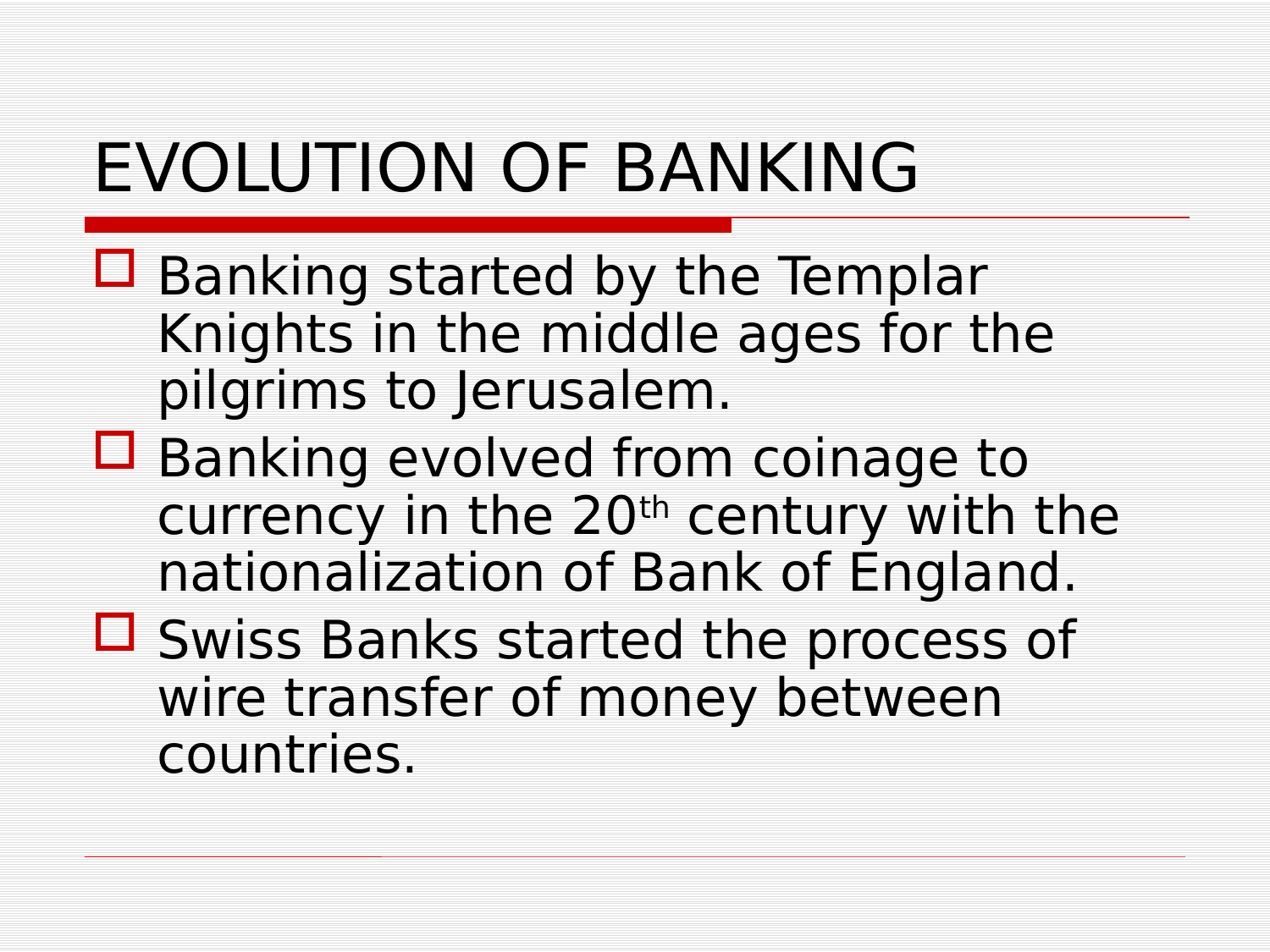

# EVOLUTION OF BANKING
Banking started by the Templar Knights in the middle ages for the pilgrims to Jerusalem.
Banking evolved from coinage to currency in the 20th century with the nationalization of Bank of England.
Swiss Banks started the process of wire transfer of money between countries.